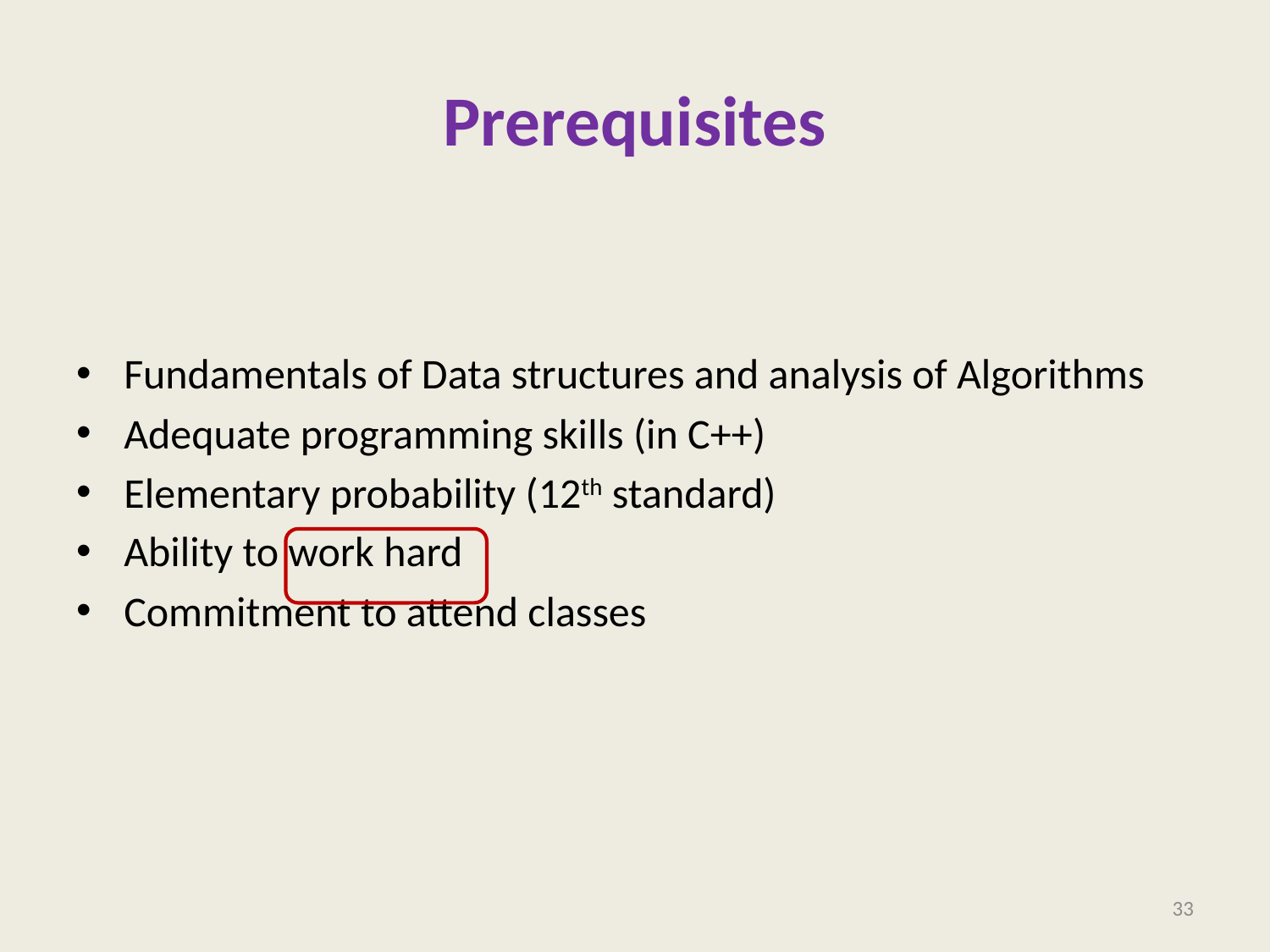

# Prerequisites

Fundamentals of Data structures and analysis of Algorithms
Adequate programming skills (in C++)
Elementary probability (12th standard)
Ability to work hard
Commitment to attend classes

33